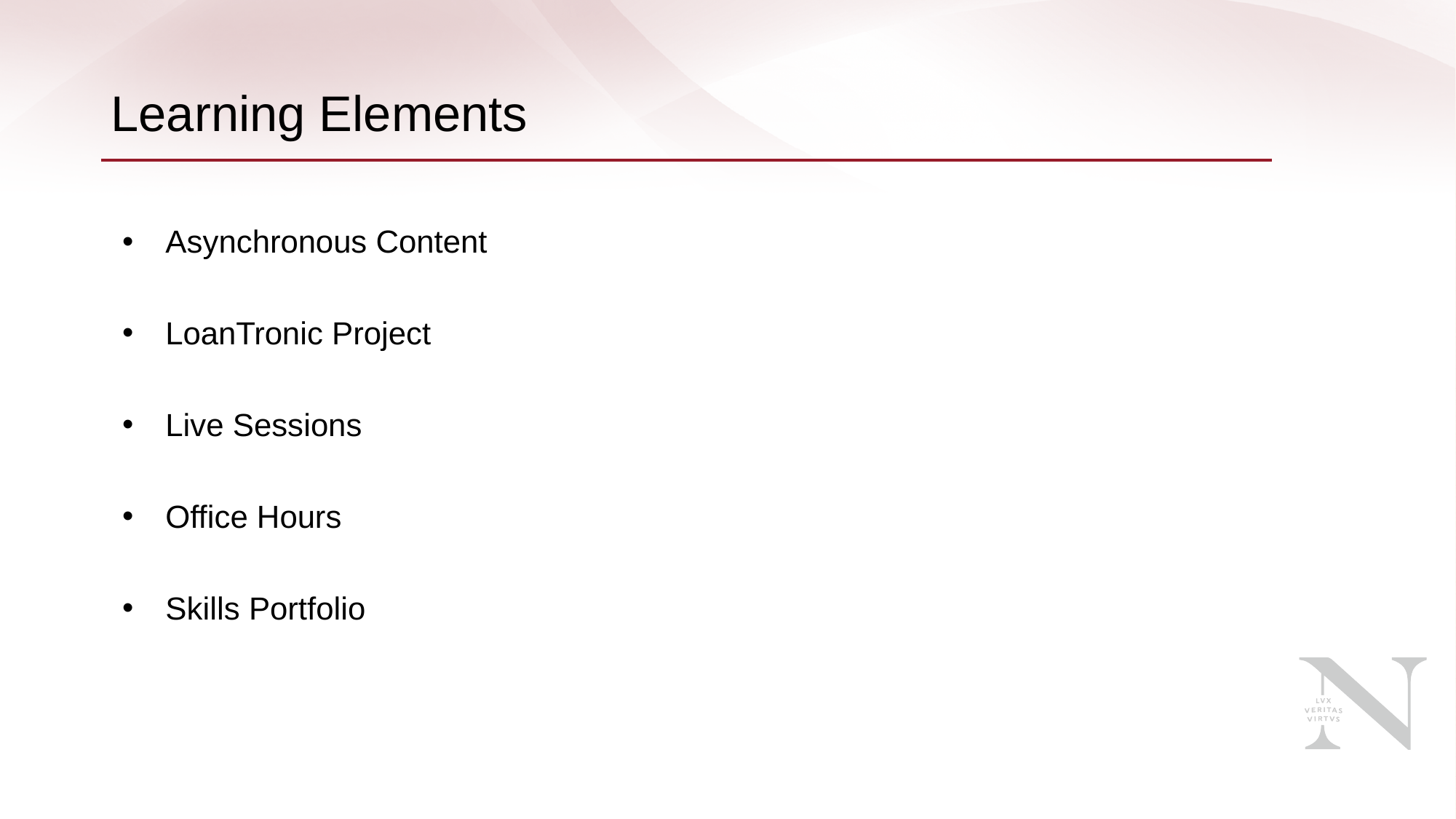

# Learning Elements
Asynchronous Content

LoanTronic Project

Live Sessions

Office Hours

Skills Portfolio